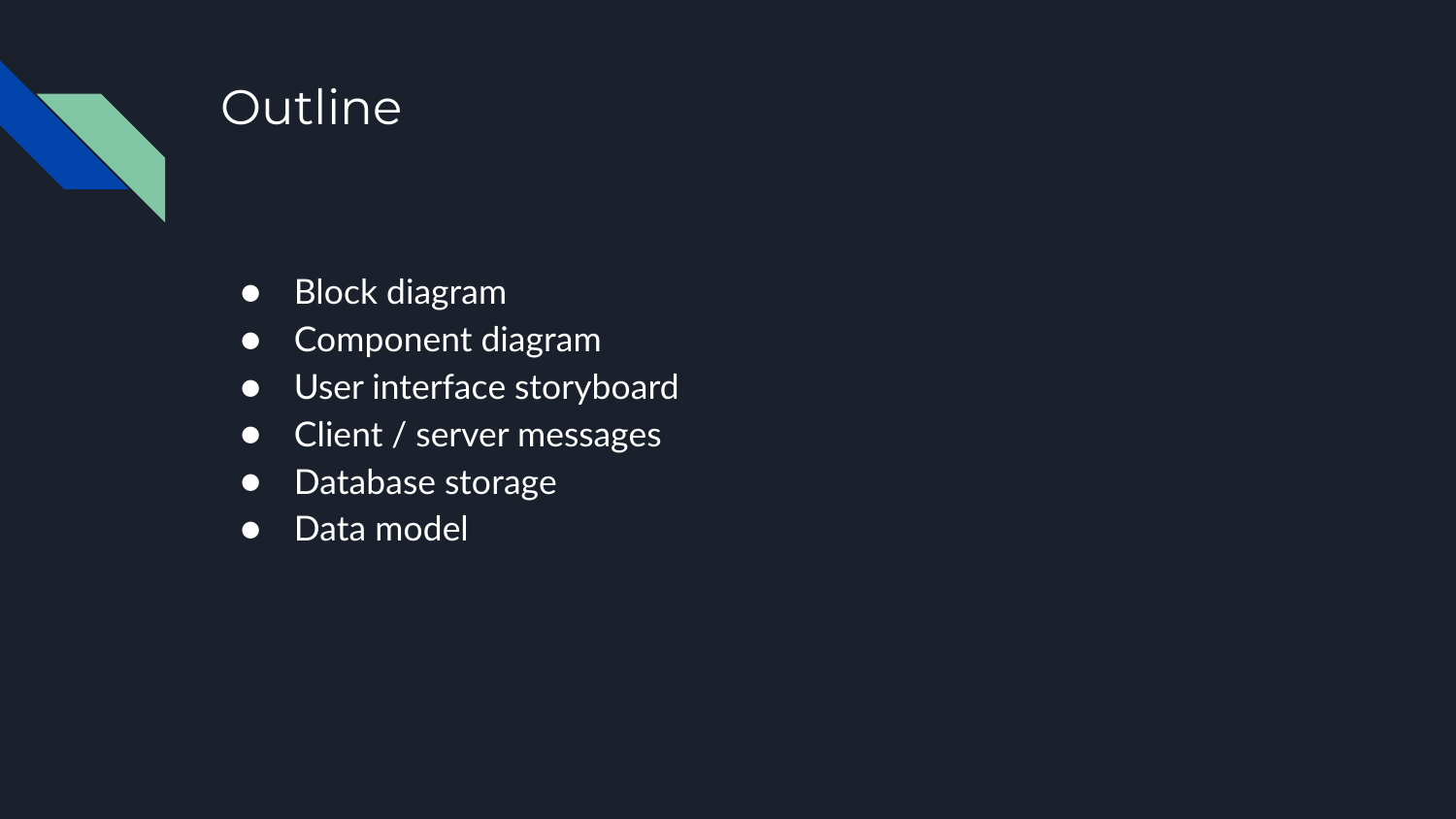

# Outline
Block diagram
Component diagram
User interface storyboard
Client / server messages
Database storage
Data model